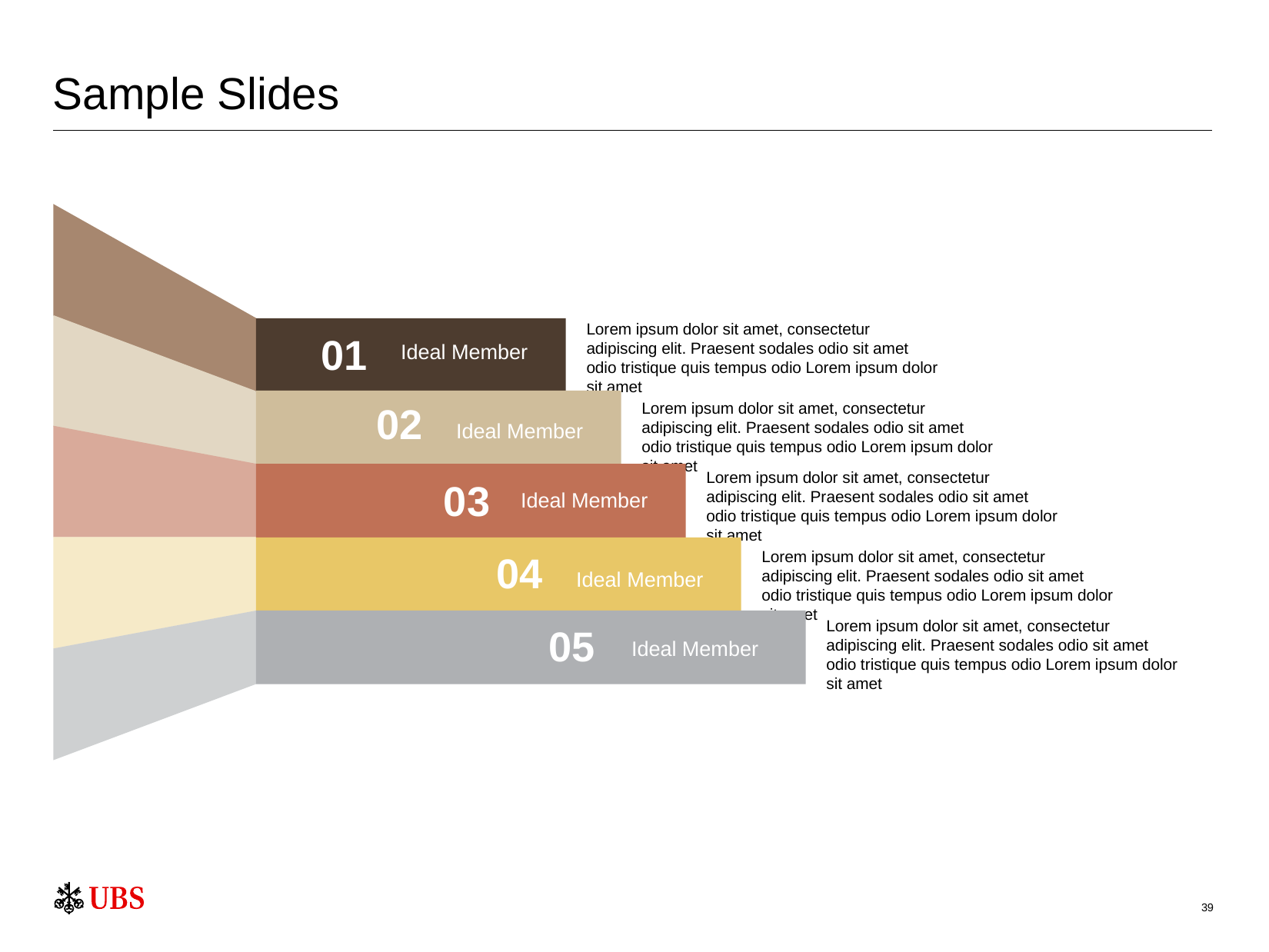

# Sample Slides

Lorem ipsum dolor sit amet, consectetur adipiscing elit. Praesent sodales odio sit amet odio tristique quis tempus odio Lorem ipsum dolor sit amet

01
Ideal Member

02
Ideal Member
Lorem ipsum dolor sit amet, consectetur adipiscing elit. Praesent sodales odio sit amet odio tristique quis tempus odio Lorem ipsum dolor sit amet

Lorem ipsum dolor sit amet, consectetur adipiscing elit. Praesent sodales odio sit amet odio tristique quis tempus odio Lorem ipsum dolor sit amet

03
Ideal Member

04
Ideal Member
Lorem ipsum dolor sit amet, consectetur adipiscing elit. Praesent sodales odio sit amet odio tristique quis tempus odio Lorem ipsum dolor sit amet
Lorem ipsum dolor sit amet, consectetur adipiscing elit. Praesent sodales odio sit amet odio tristique quis tempus odio Lorem ipsum dolor sit amet

05
Ideal Member